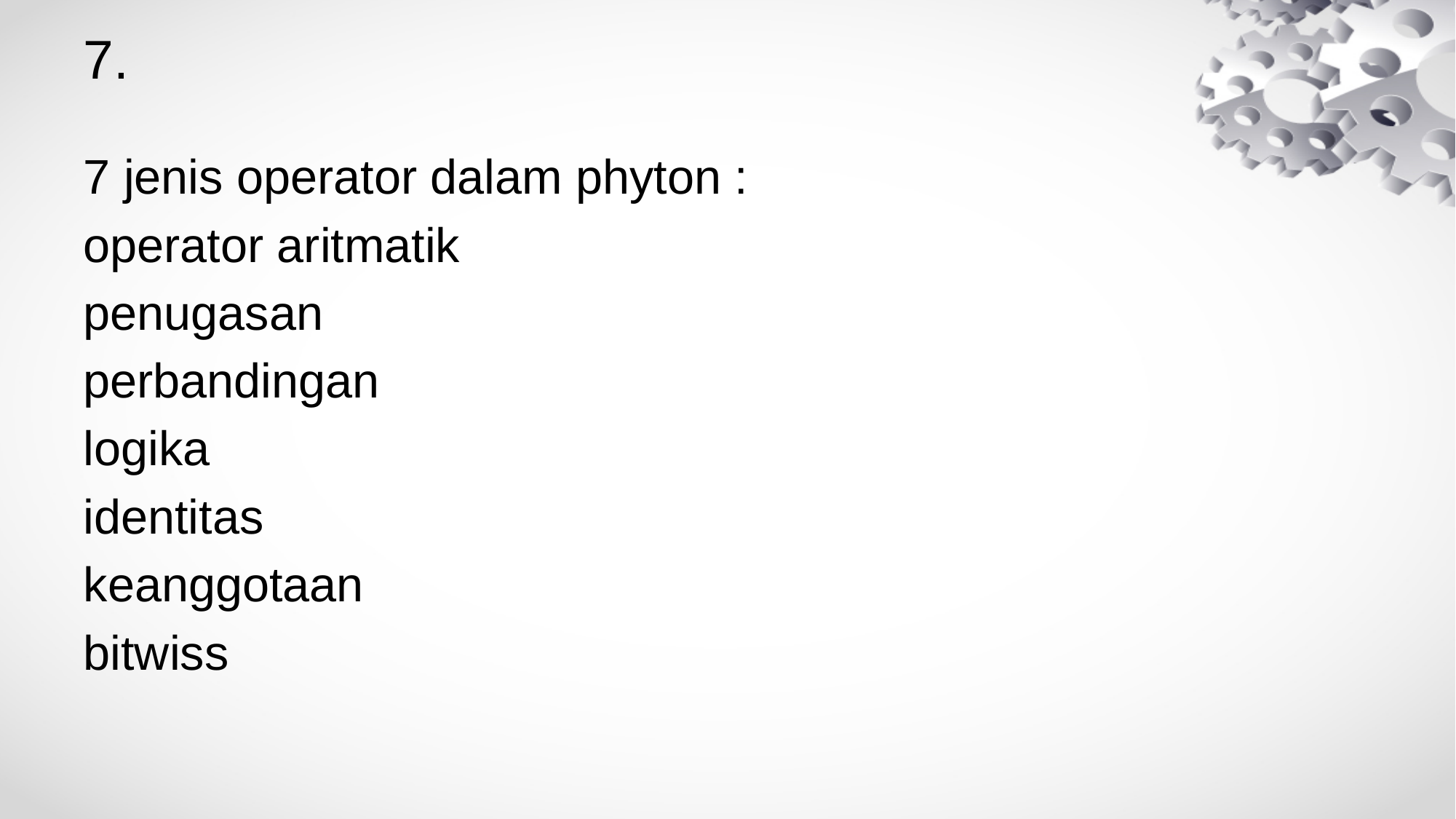

# 7.
7 jenis operator dalam phyton :
operator aritmatik
penugasan
perbandingan
logika
identitas
keanggotaan
bitwiss